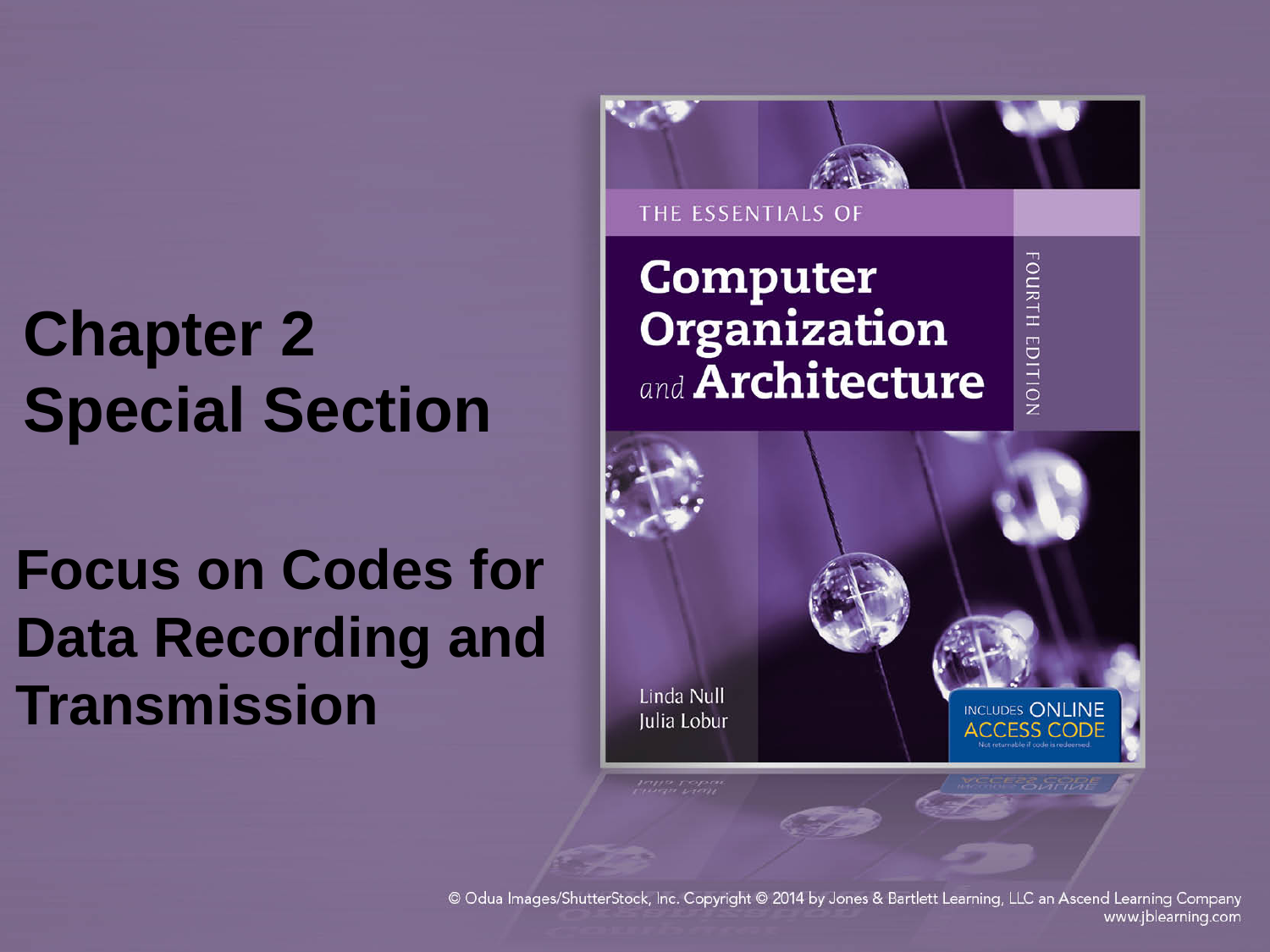

# Chapter 2 Special Section
Focus on Codes for Data Recording and Transmission